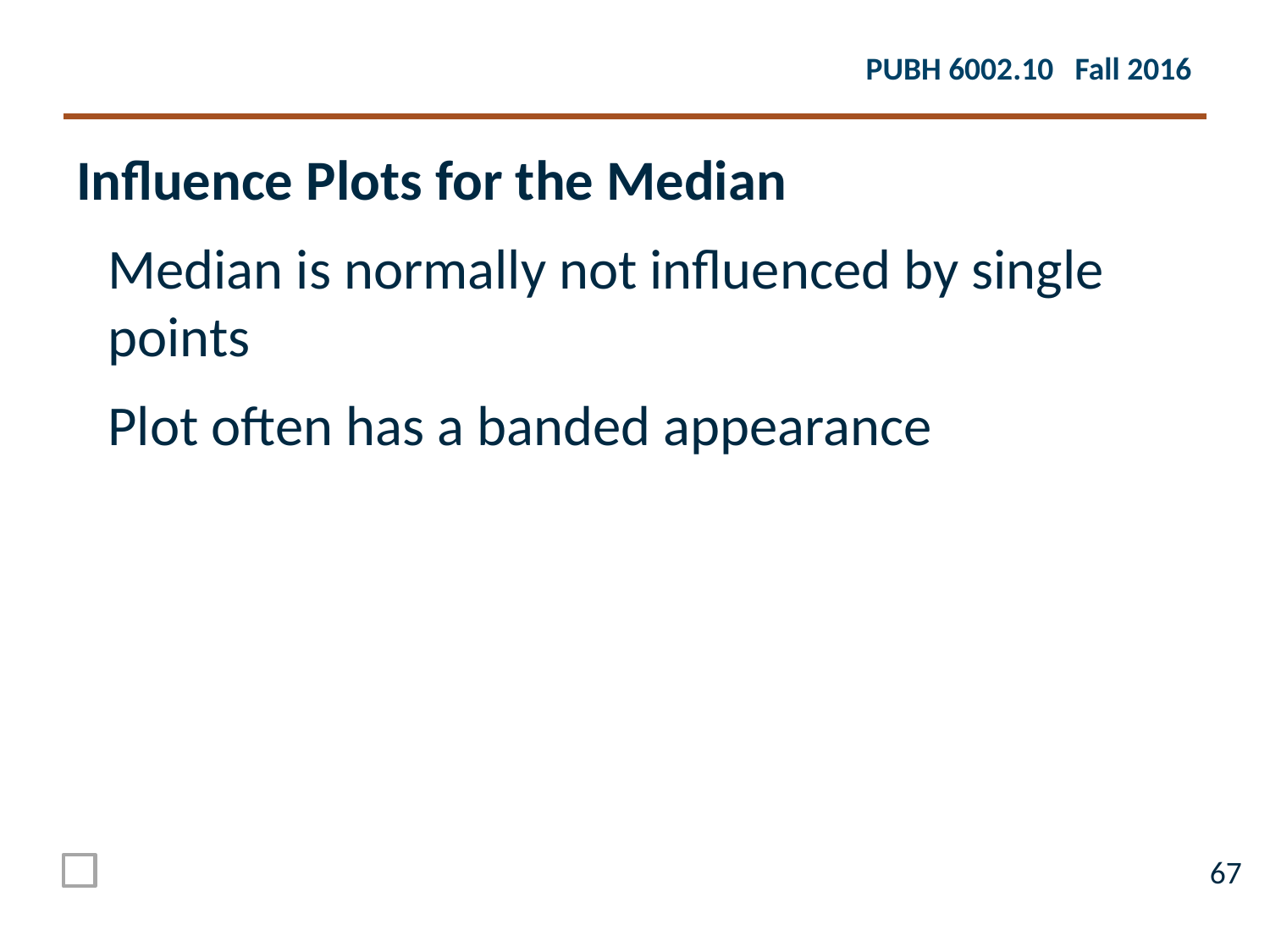

Influence Plots for the Median
Median is normally not influenced by single points
Plot often has a banded appearance